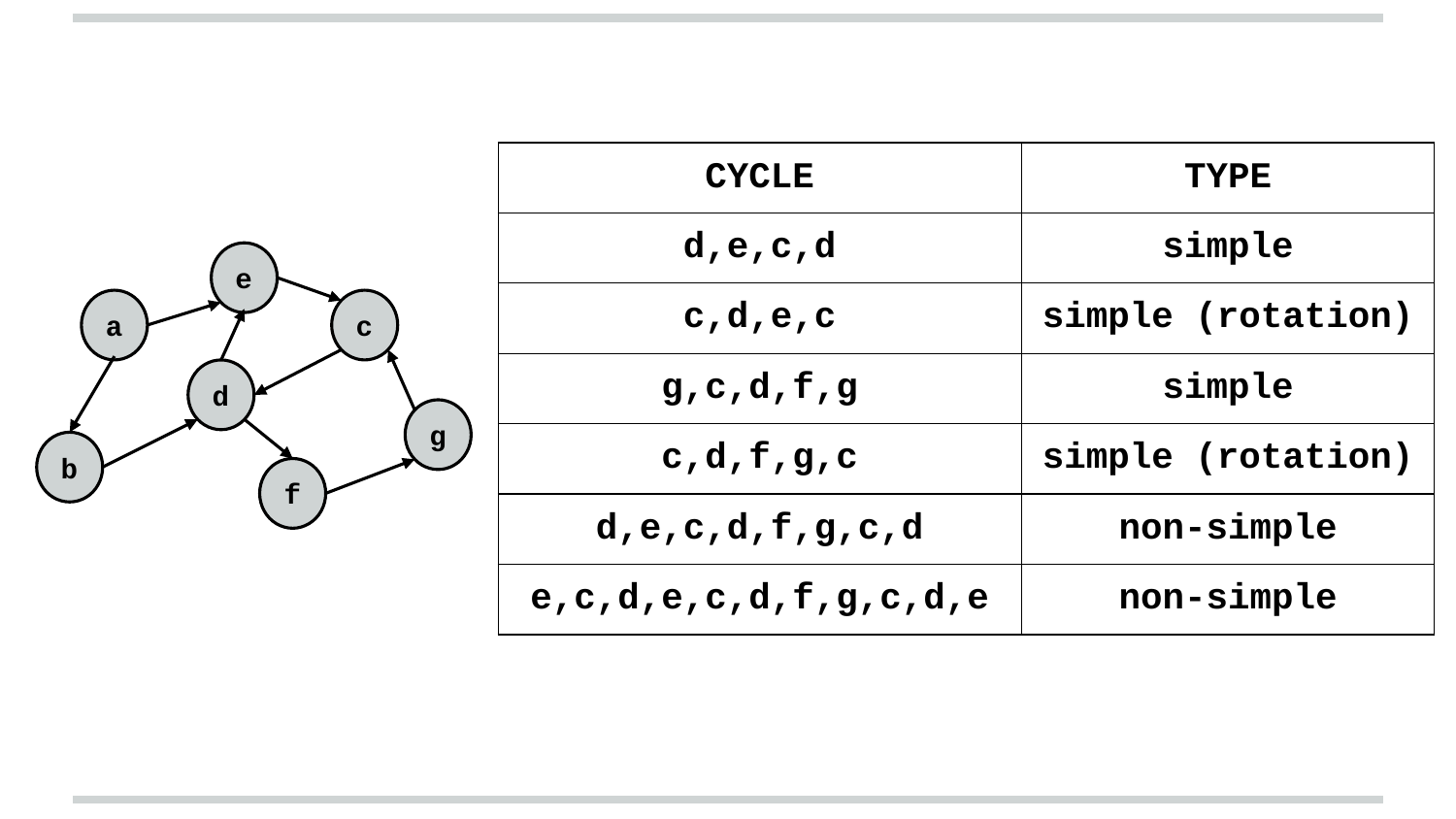

| CYCLE | TYPE |
| --- | --- |
| d,e,c,d | simple |
| c,d,e,c | simple (rotation) |
| g,c,d,f,g | simple |
| c,d,f,g,c | simple (rotation) |
| d,e,c,d,f,g,c,d | non-simple |
| e,c,d,e,c,d,f,g,c,d,e | non-simple |

e
a
c
d
g
b
f